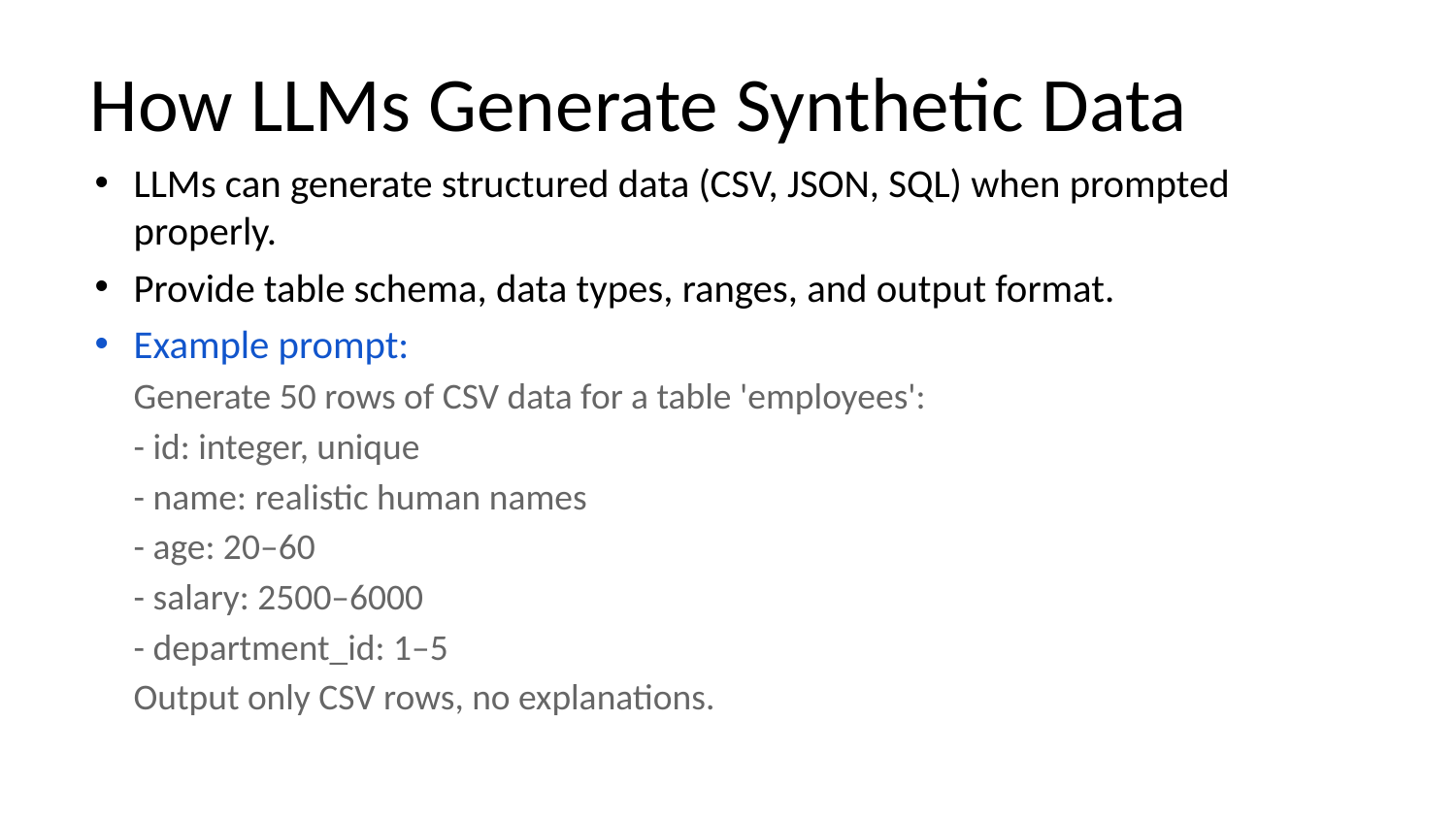

# How LLMs Generate Synthetic Data
LLMs can generate structured data (CSV, JSON, SQL) when prompted properly.
Provide table schema, data types, ranges, and output format.
Example prompt:
Generate 50 rows of CSV data for a table 'employees':
- id: integer, unique
- name: realistic human names
- age: 20–60
- salary: 2500–6000
- department_id: 1–5
Output only CSV rows, no explanations.